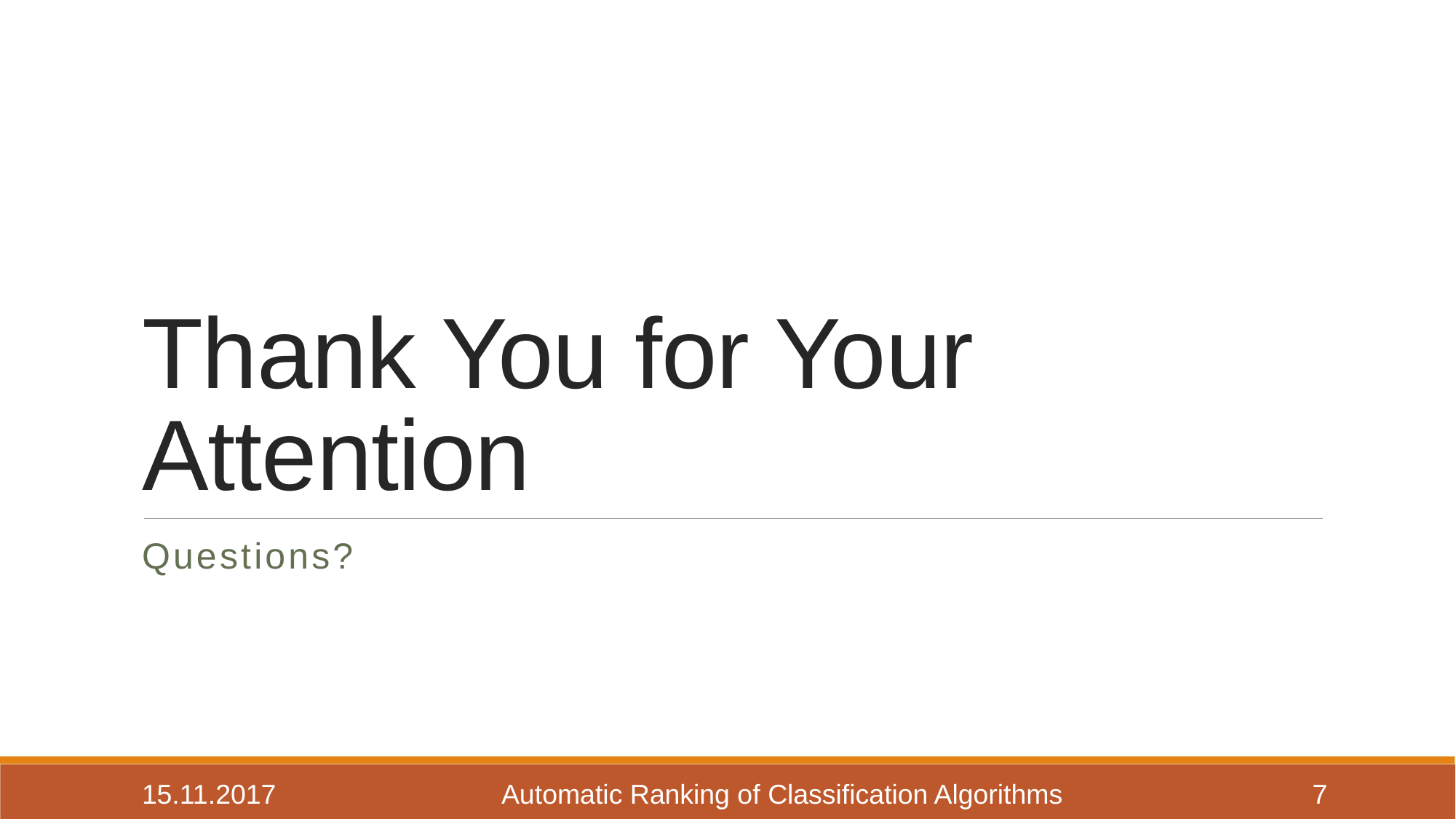

# Thank You for Your Attention
Questions?
15.11.2017
Automatic Ranking of Classification Algorithms
7